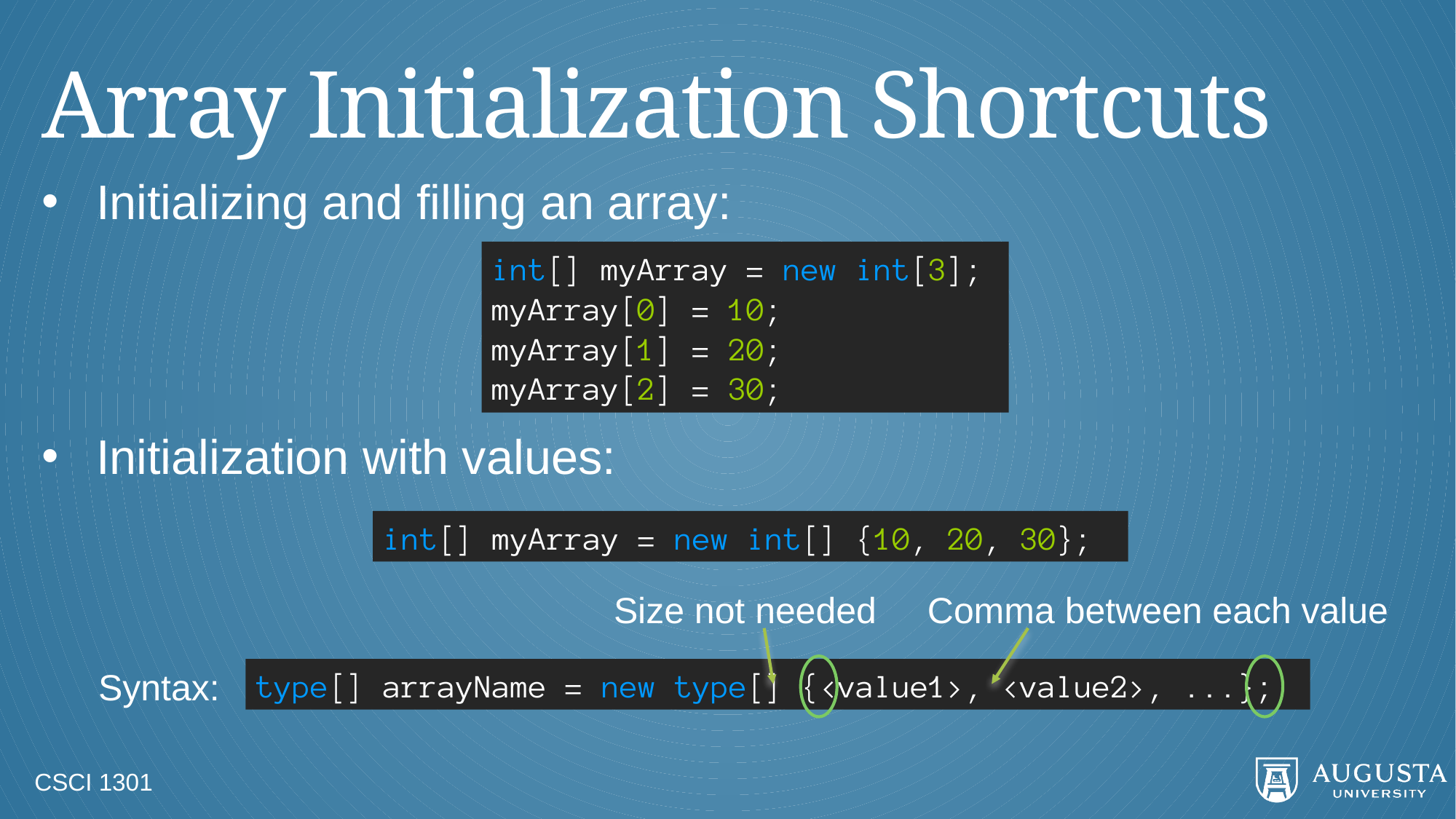

# Array Initialization Shortcuts
Initializing and filling an array:

Initialization with values:
int[] myArray = new int[3];
myArray[0] = 10;
myArray[1] = 20;
myArray[2] = 30;
int[] myArray = new int[] {10, 20, 30};
Comma between each value
Size not needed

Syntax:
type[] arrayName = new type[] {<value1>, <value2>, ...};
CSCI 1301